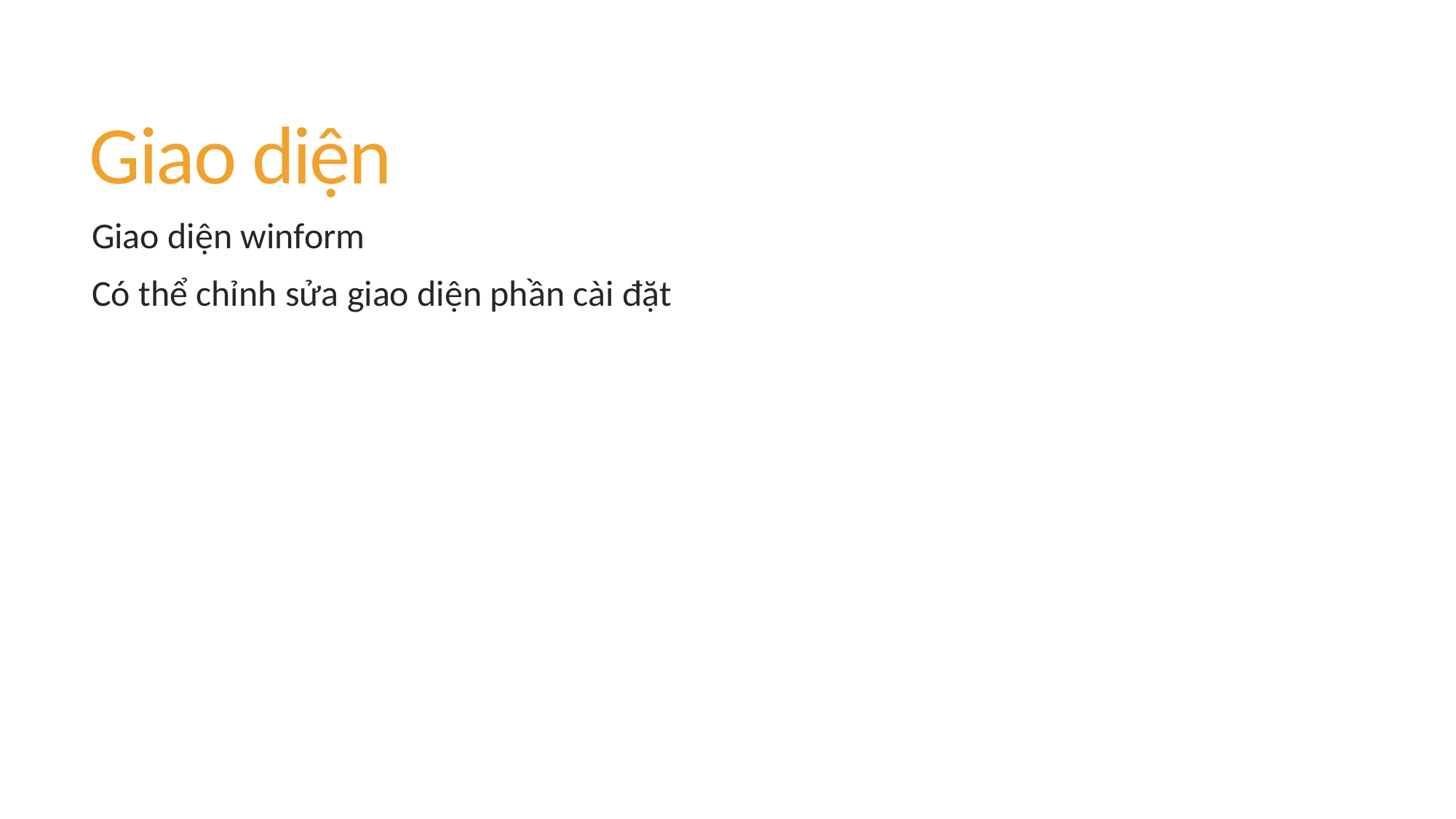

# Giao diện
Giao diện winform
Có thể chỉnh sửa giao diện phần cài đặt